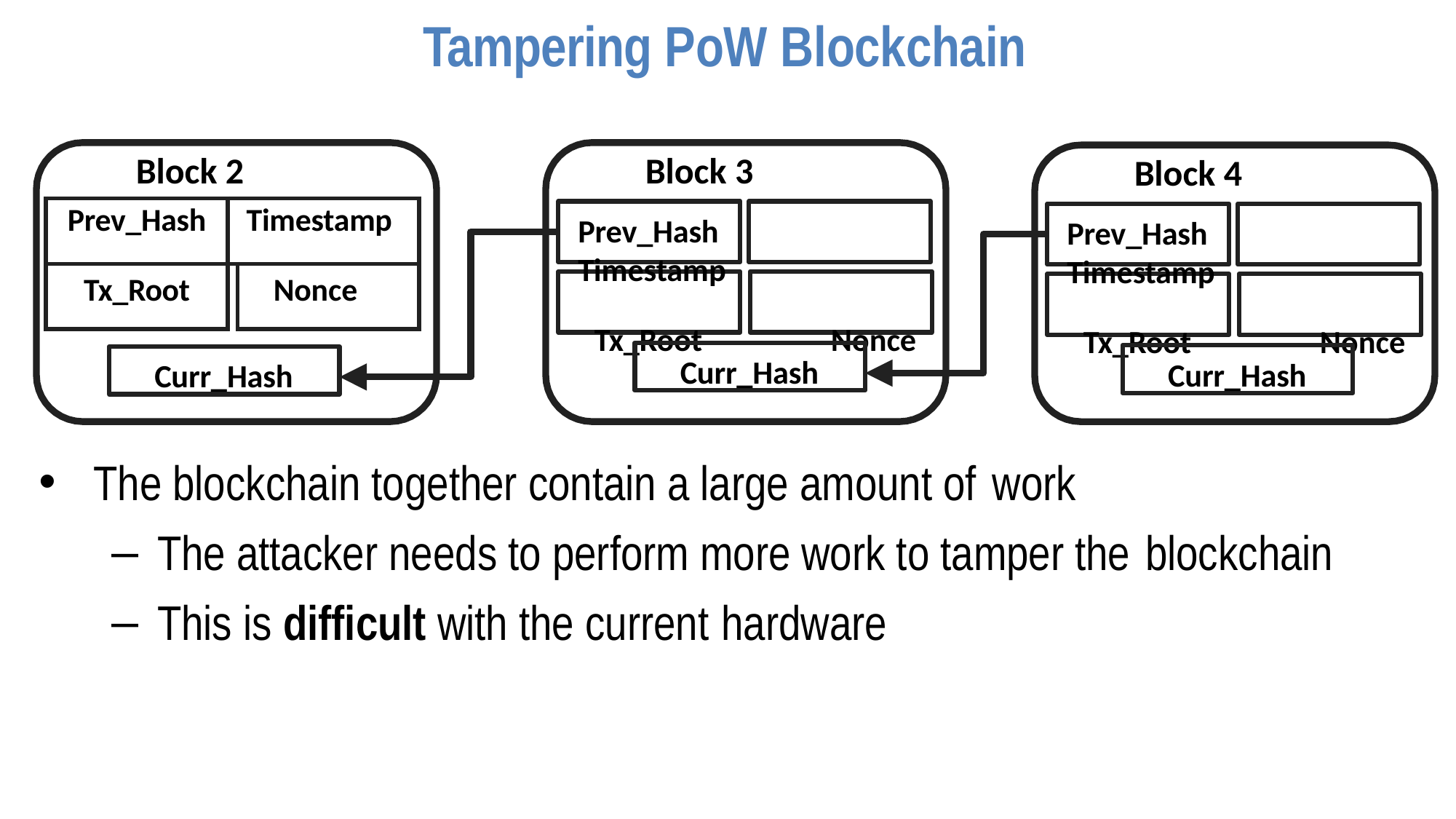

# Tampering PoW Blockchain
Block 3
Prev_Hash	Timestamp

Tx_Root	Nonce
Block 4
Prev_Hash	Timestamp

Tx_Root	Nonce

Block 2
| Prev\_Hash | Timestamp |  |
| --- | --- | --- |
| Tx\_Root |  | Nonce |

Curr_Hash
Curr_Hash
Curr_Hash

The blockchain together contain a large amount of work
The attacker needs to perform more work to tamper the blockchain
This is difficult with the current hardware